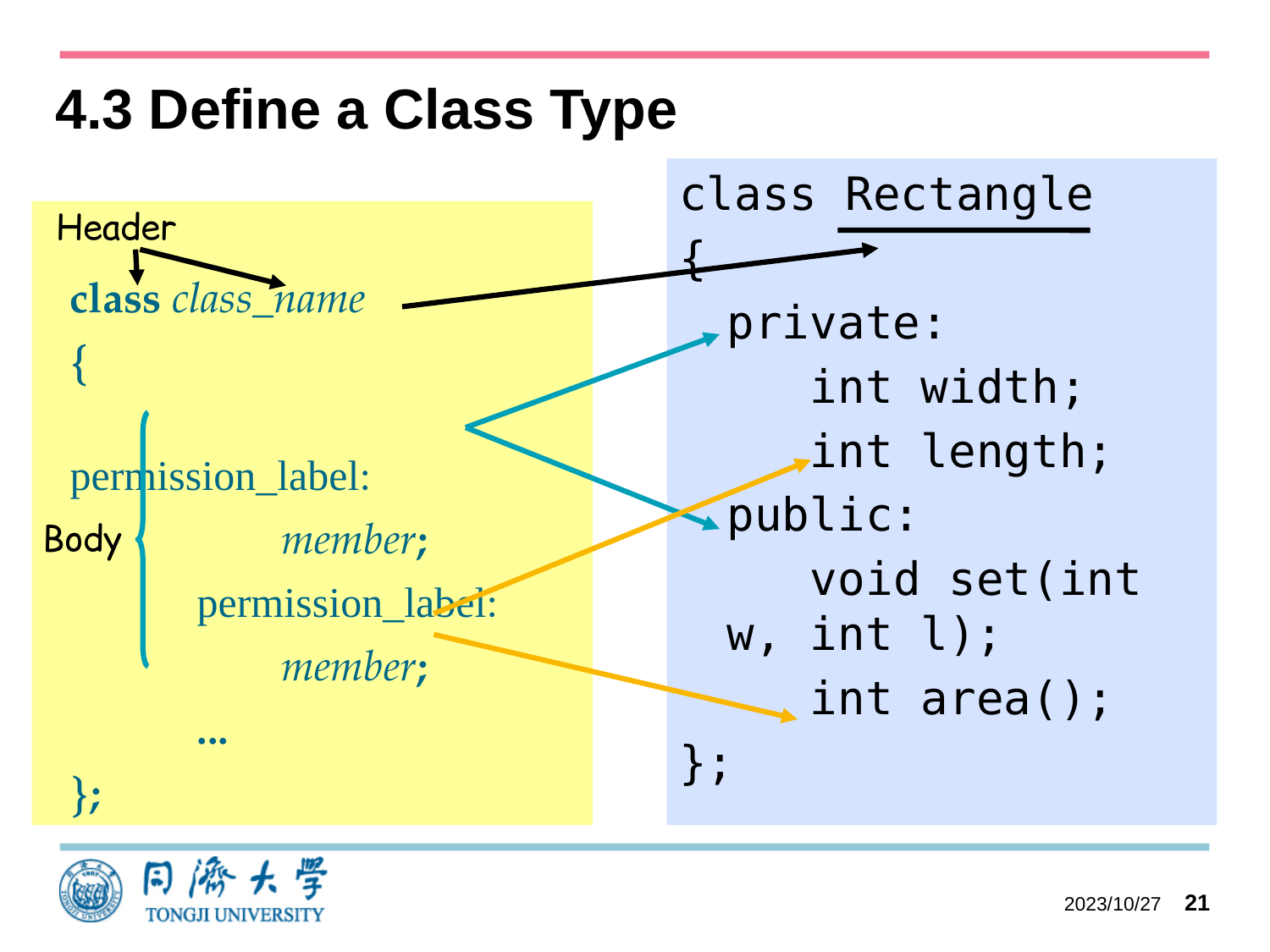

# 4.3 Define a Class Type
class Rectangle
{
	private:
	   int width;
	   int length;
	public:
	   void set(int w, int l);
	   int area();
};
Header

	class class_name
	{
		        permission_label:
		        member;
	        	permission_label:
		        member;
		...
	};

Body

2023/10/27
21